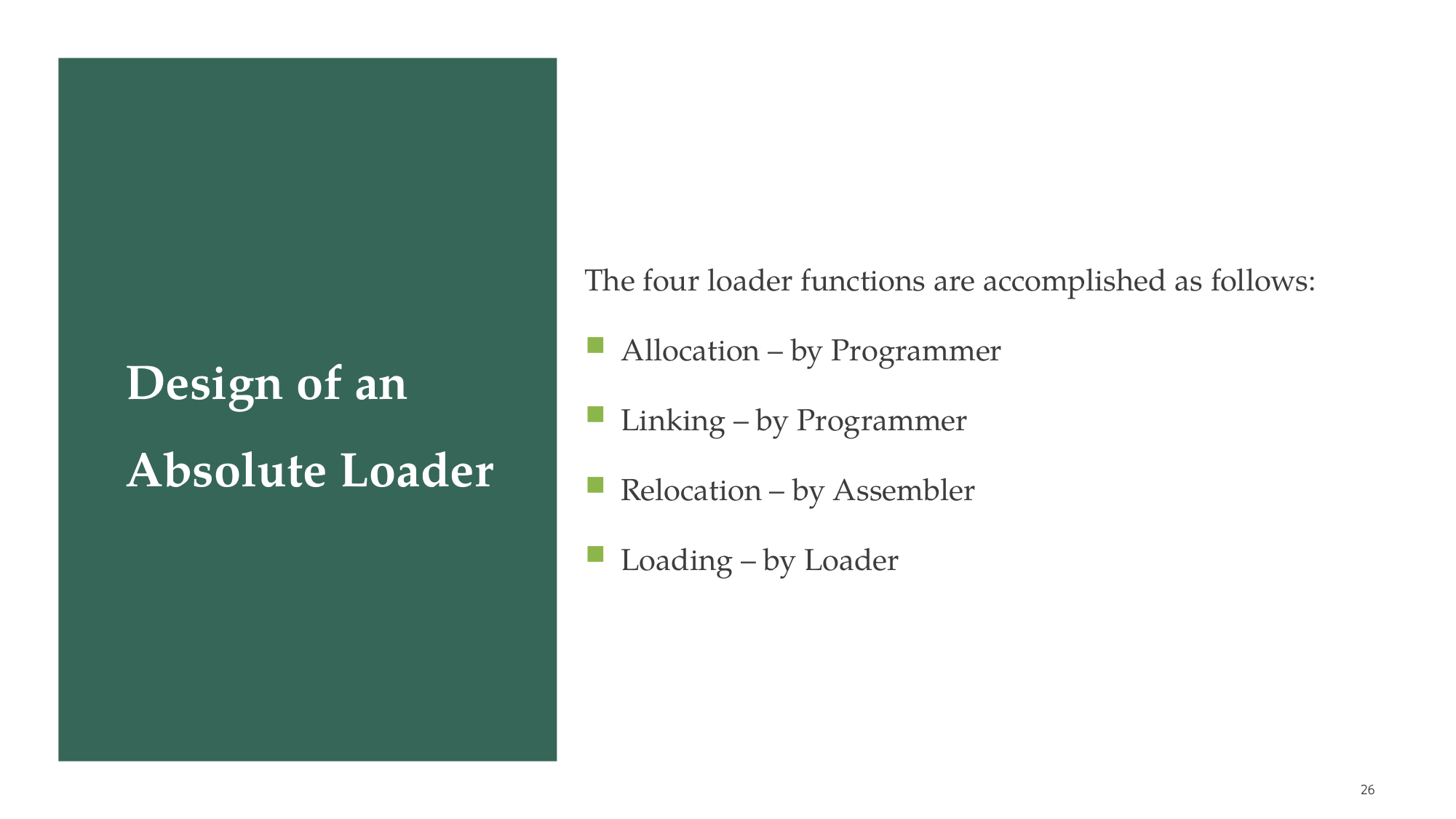

# Design of an Absolute Loader
The four loader functions are accomplished as follows:
Allocation – by Programmer
Linking – by Programmer
Relocation – by Assembler
Loading – by Loader
26